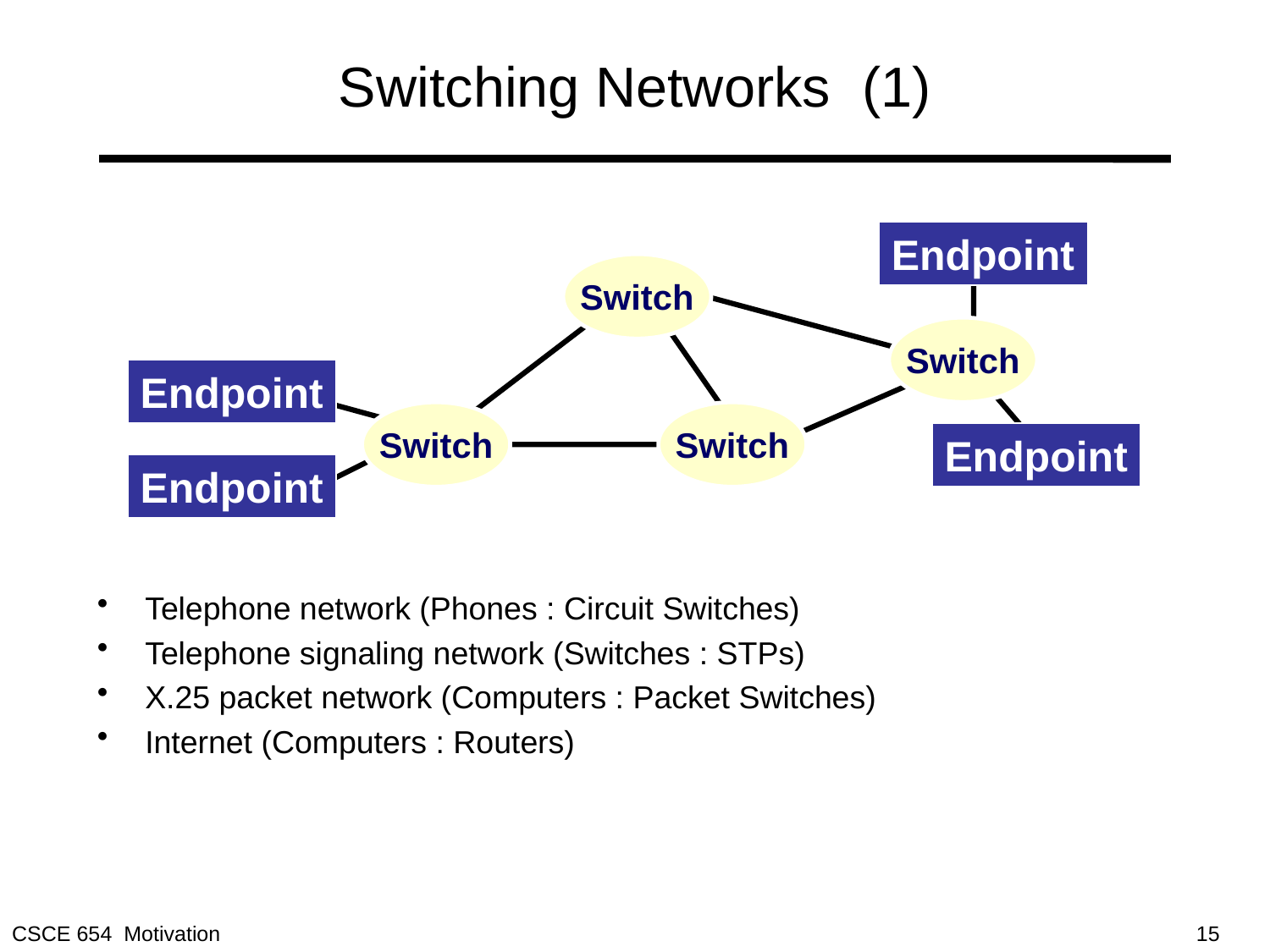

# Switching Networks  (1)
Endpoint
Switch

Switch
Endpoint

Switch
Switch
Endpoint

Endpoint
Telephone network (Phones : Circuit Switches)
Telephone signaling network (Switches : STPs)
X.25 packet network (Computers : Packet Switches)
Internet (Computers : Routers)